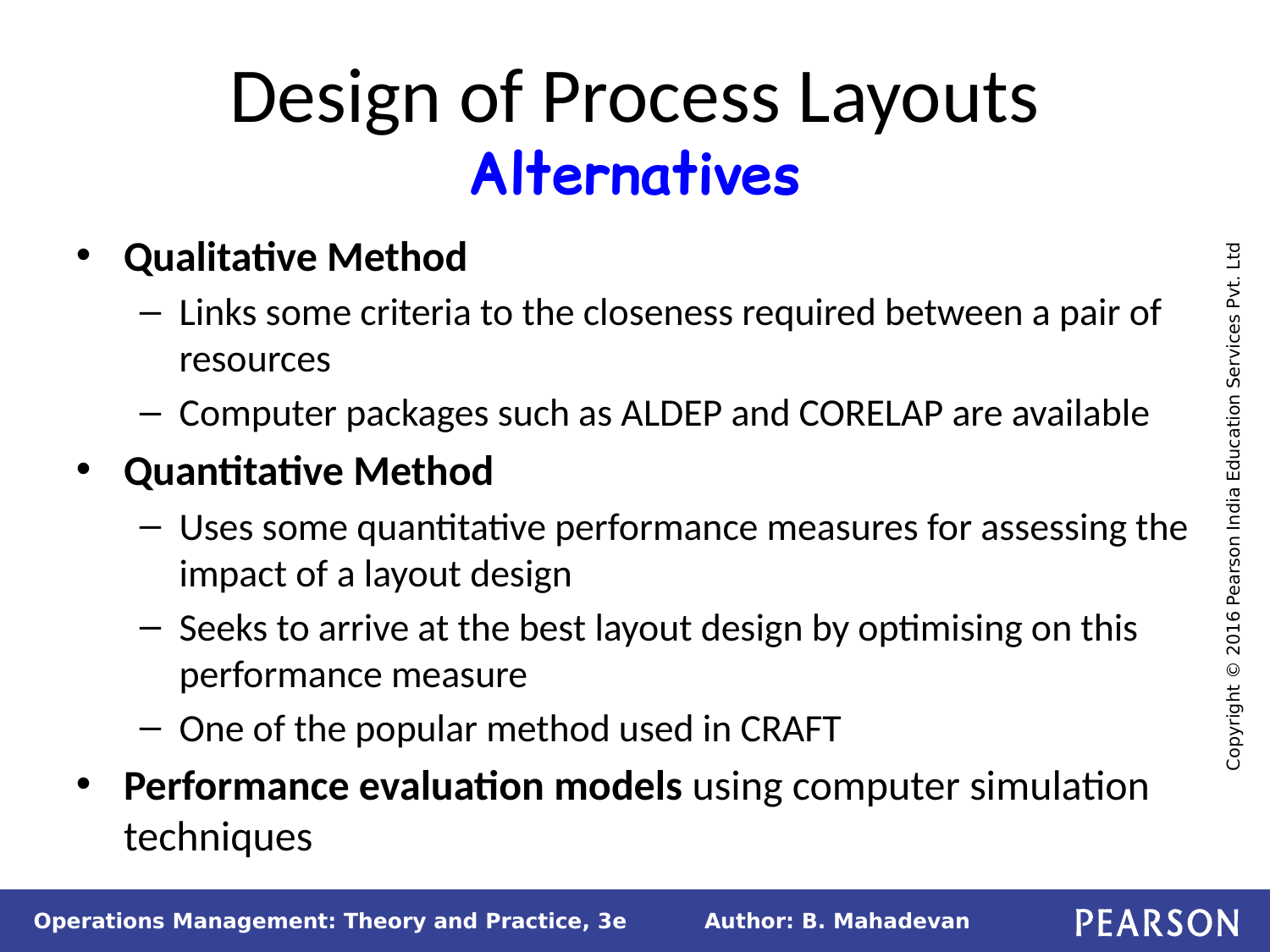

# Design of Process Layouts Alternatives
Qualitative Method
Links some criteria to the closeness required between a pair of resources
Computer packages such as ALDEP and CORELAP are available
Quantitative Method
Uses some quantitative performance measures for assessing the impact of a layout design
Seeks to arrive at the best layout design by optimising on this performance measure
One of the popular method used in CRAFT
Performance evaluation models using computer simulation techniques